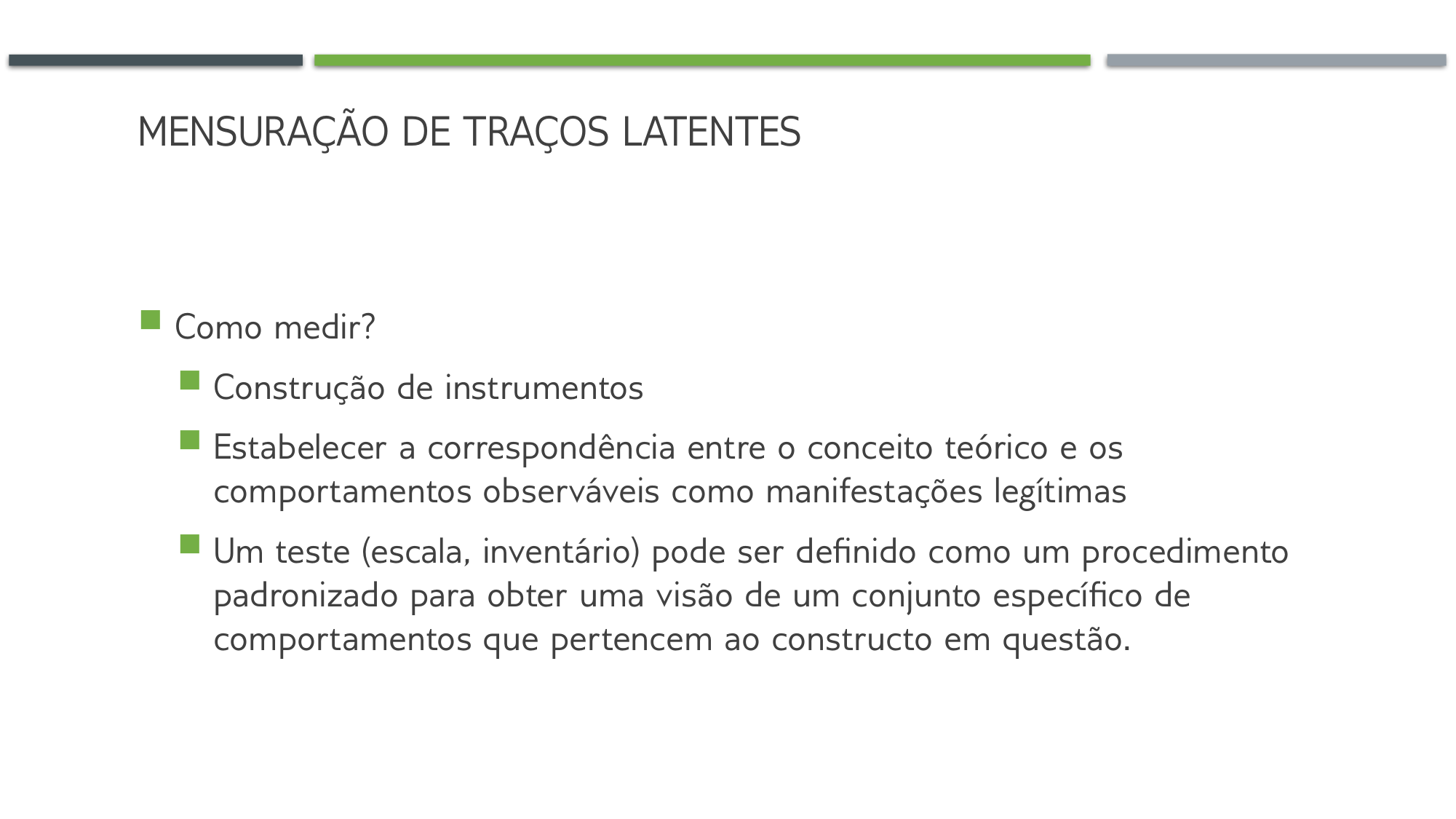

# Mensuração de traços latentes
Como medir?
Construção de instrumentos
Estabelecer a correspondência entre o conceito teórico e os comportamentos observáveis como manifestações legítimas
Um teste (escala, inventário) pode ser definido como um procedimento padronizado para obter uma visão de um conjunto específico de comportamentos que pertencem ao constructo em questão.